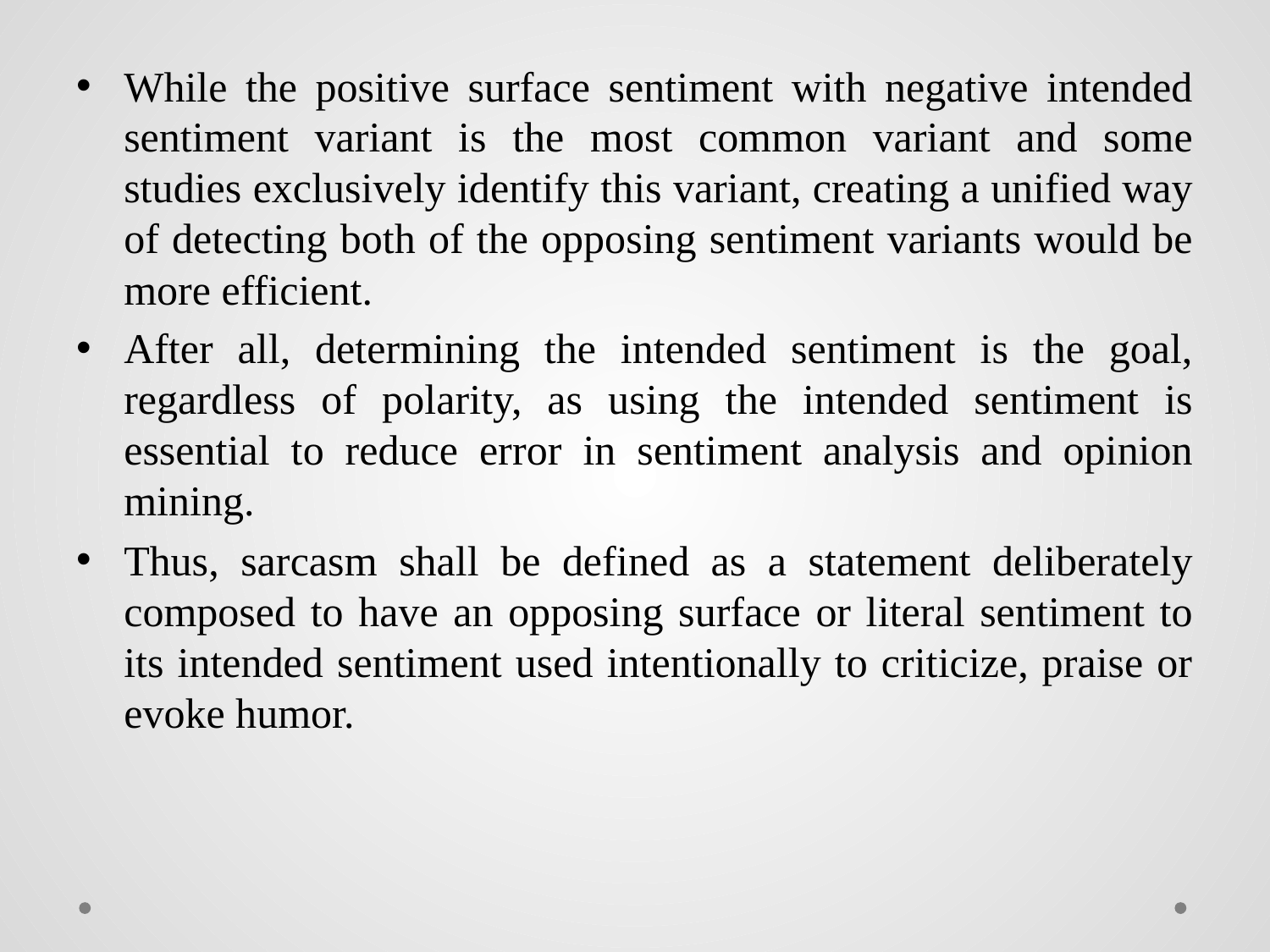

While the positive surface sentiment with negative intended sentiment variant is the most common variant and some studies exclusively identify this variant, creating a unified way of detecting both of the opposing sentiment variants would be more efficient.
After all, determining the intended sentiment is the goal, regardless of polarity, as using the intended sentiment is essential to reduce error in sentiment analysis and opinion mining.
Thus, sarcasm shall be defined as a statement deliberately composed to have an opposing surface or literal sentiment to its intended sentiment used intentionally to criticize, praise or evoke humor.